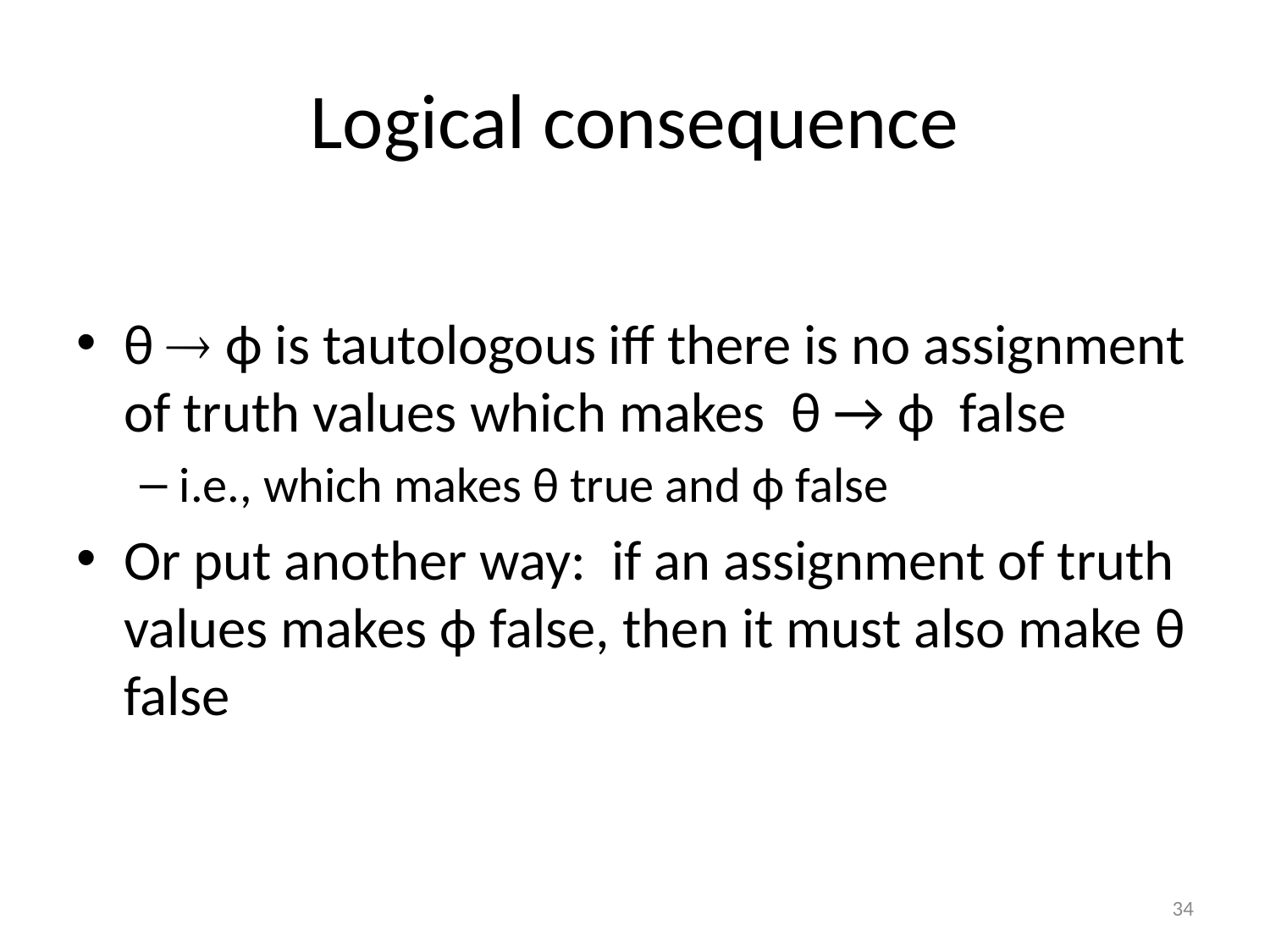

# Logical consequence

θ → ϕ is tautologous iff there is no assignment of truth values which makes  θ → ϕ  false
i.e., which makes θ true and ϕ false
Or put another way:  if an assignment of truth values makes ϕ false, then it must also make θ false

34